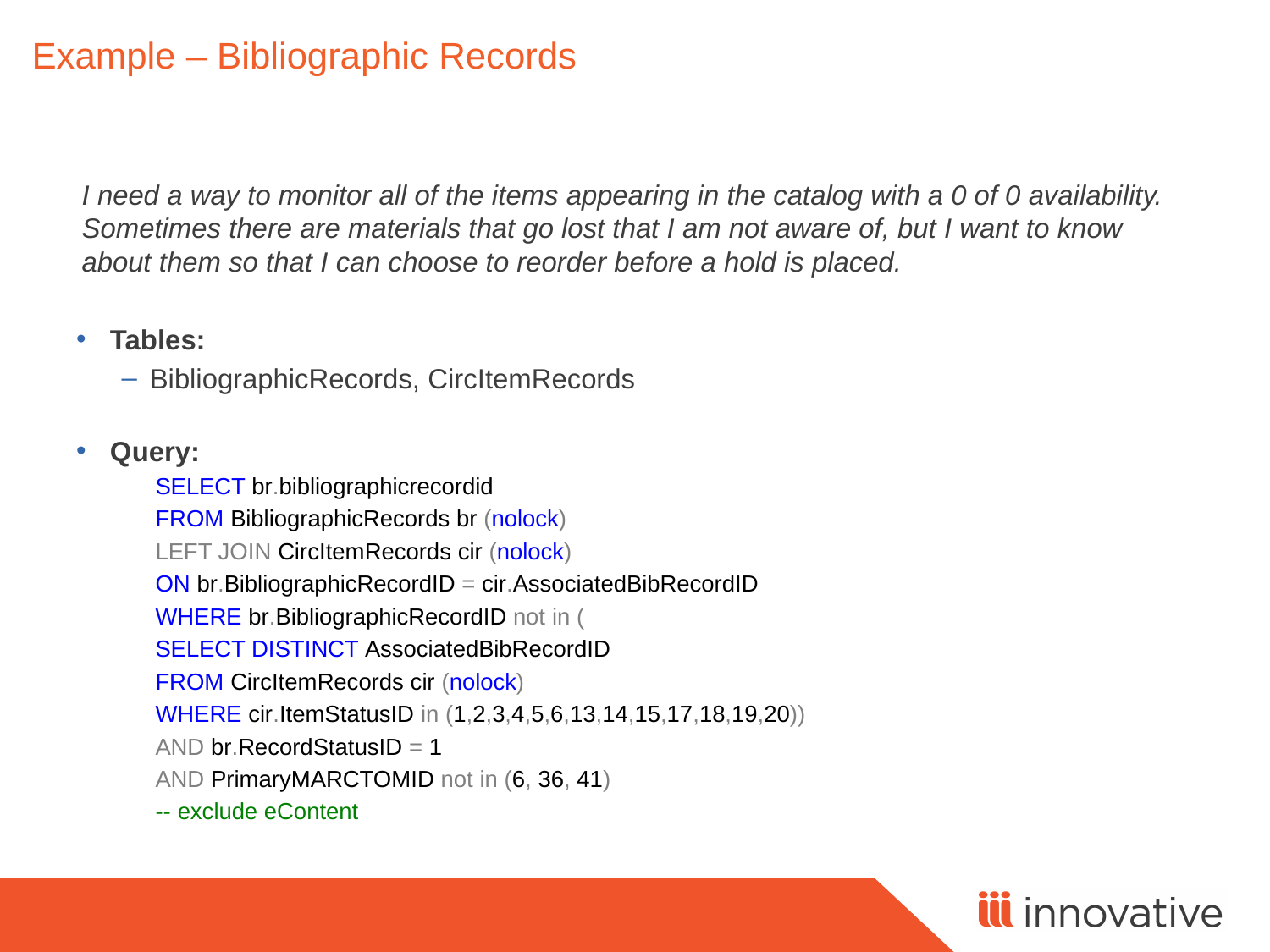

# Example – Bibliographic Records
I need a way to monitor all of the items appearing in the catalog with a 0 of 0 availability. Sometimes there are materials that go lost that I am not aware of, but I want to know about them so that I can choose to reorder before a hold is placed.

Tables:
BibliographicRecords, CircItemRecords
Query:
SELECT br.bibliographicrecordid
FROM BibliographicRecords br (nolock)
LEFT JOIN CircItemRecords cir (nolock)
ON br.BibliographicRecordID = cir.AssociatedBibRecordID
WHERE br.BibliographicRecordID not in (
SELECT DISTINCT AssociatedBibRecordID
FROM CircItemRecords cir (nolock)
WHERE cir.ItemStatusID in (1,2,3,4,5,6,13,14,15,17,18,19,20))
AND br.RecordStatusID = 1
AND PrimaryMARCTOMID not in (6, 36, 41)
-- exclude eContent